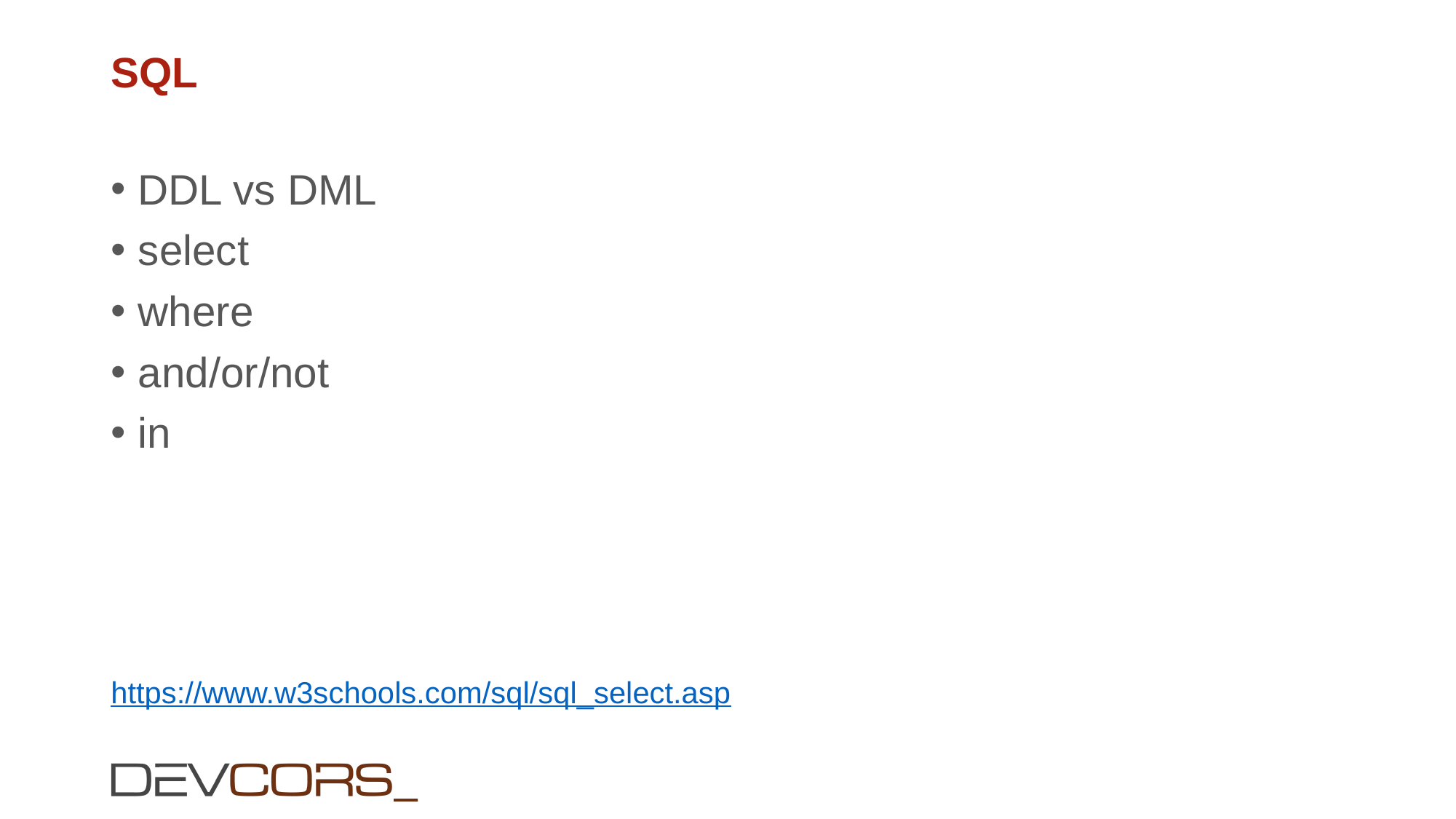

# SQL
DDL vs DML
select
where
and/or/not
in

https://www.w3schools.com/sql/sql_select.asp